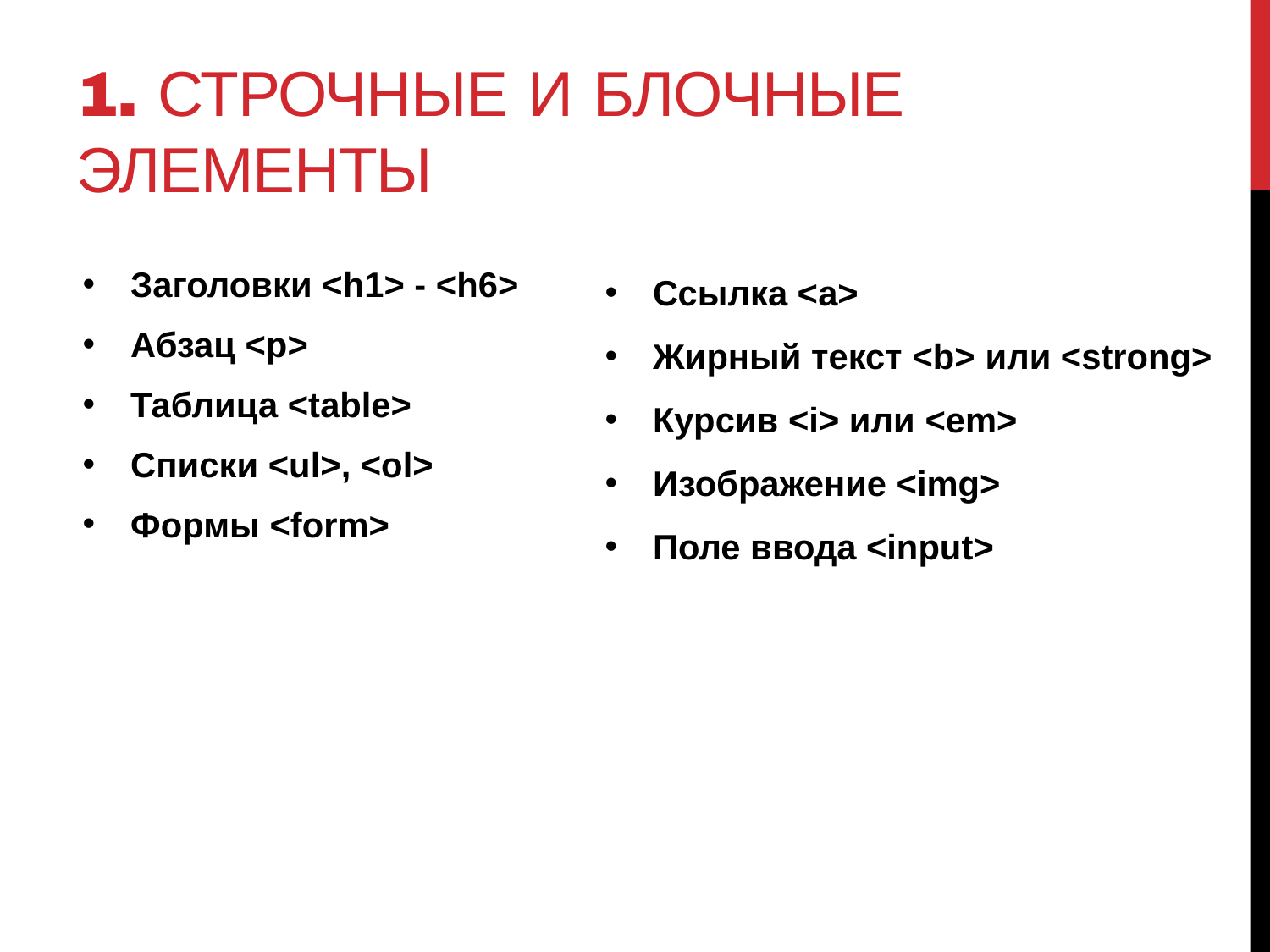

# 1. Строчные и блочные элементы
Ссылка <a>
Жирный текст <b> или <strong>
Курсив <i> или <em>
Изображение <img>
Поле ввода <input>
Заголовки <h1> - <h6>
Абзац <p>
Таблица <table>
Списки <ul>, <ol>
Формы <form>